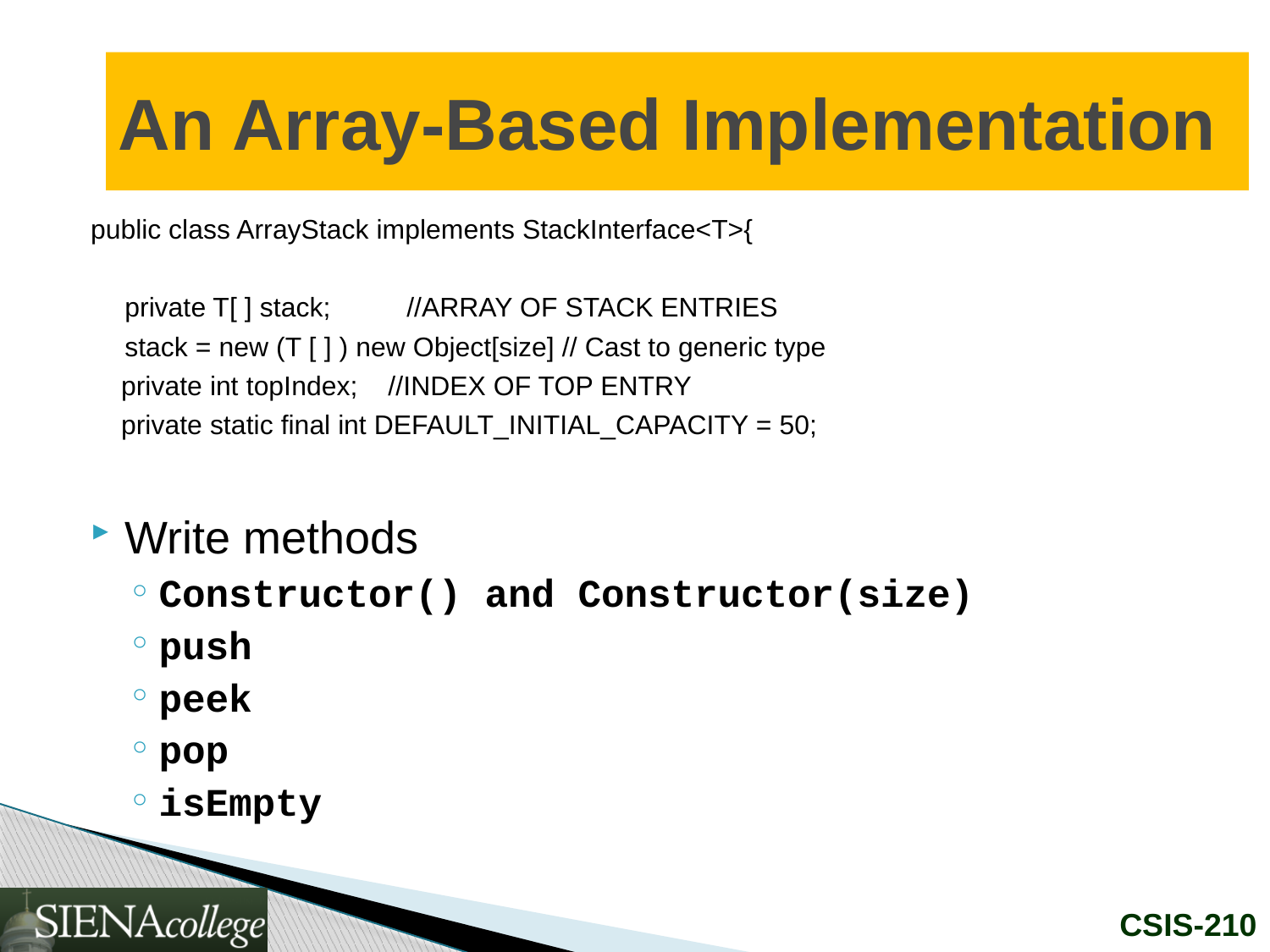

# An Array-Based Implementation
public class ArrayStack implements StackInterface<T>{

	private T[ ] stack;          //ARRAY OF STACK ENTRIES
	stack = new (T [ ] ) new Object[size] // Cast to generic type
    private int topIndex;    //INDEX OF TOP ENTRY
    private static final int DEFAULT_INITIAL_CAPACITY = 50;

Write methods
Constructor() and Constructor(size)
push
peek
pop
isEmpty